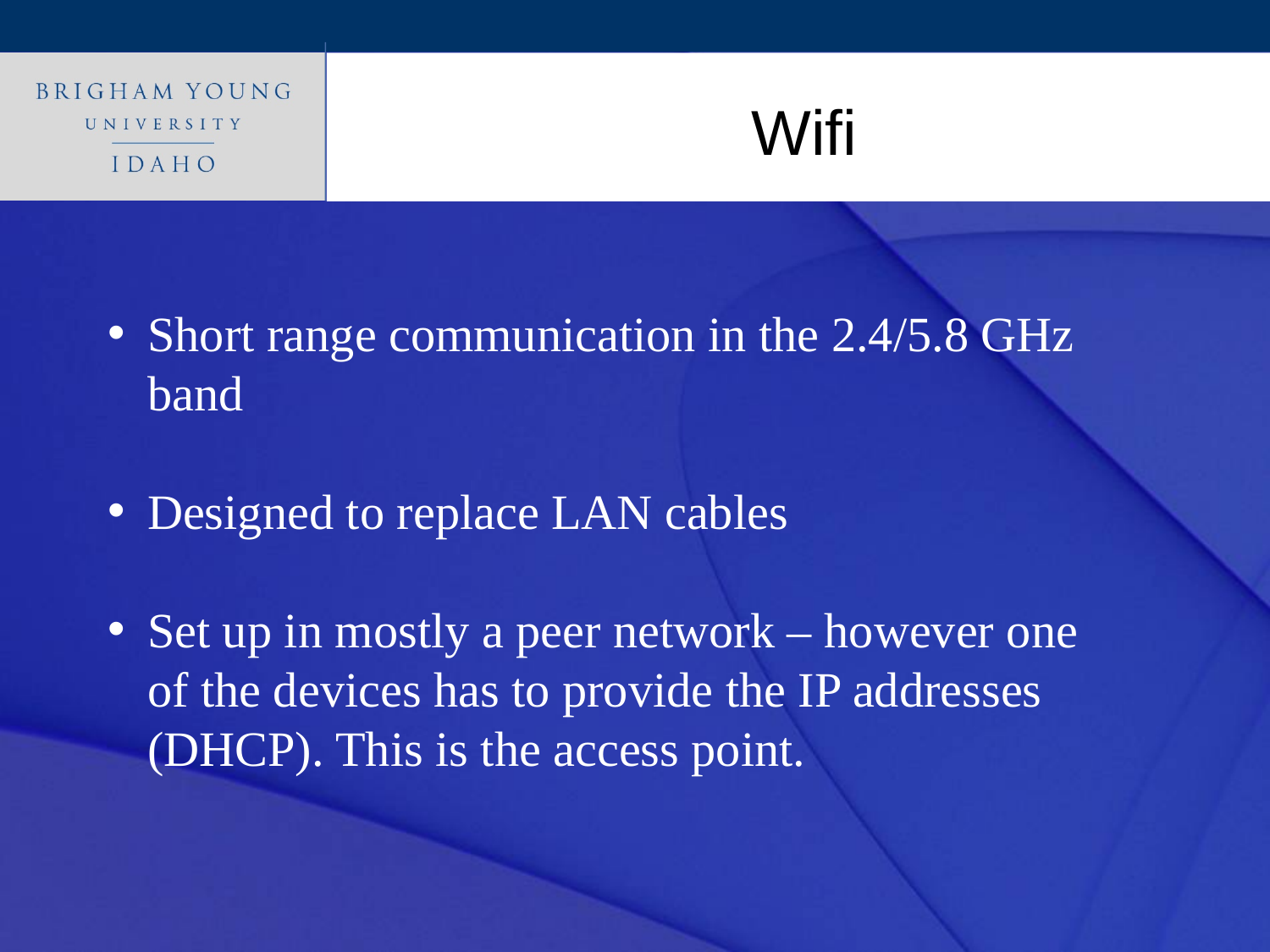

# Wifi
Short range communication in the 2.4/5.8 GHz band

Designed to replace LAN cables

Set up in mostly a peer network – however one of the devices has to provide the IP addresses (DHCP). This is the access point.